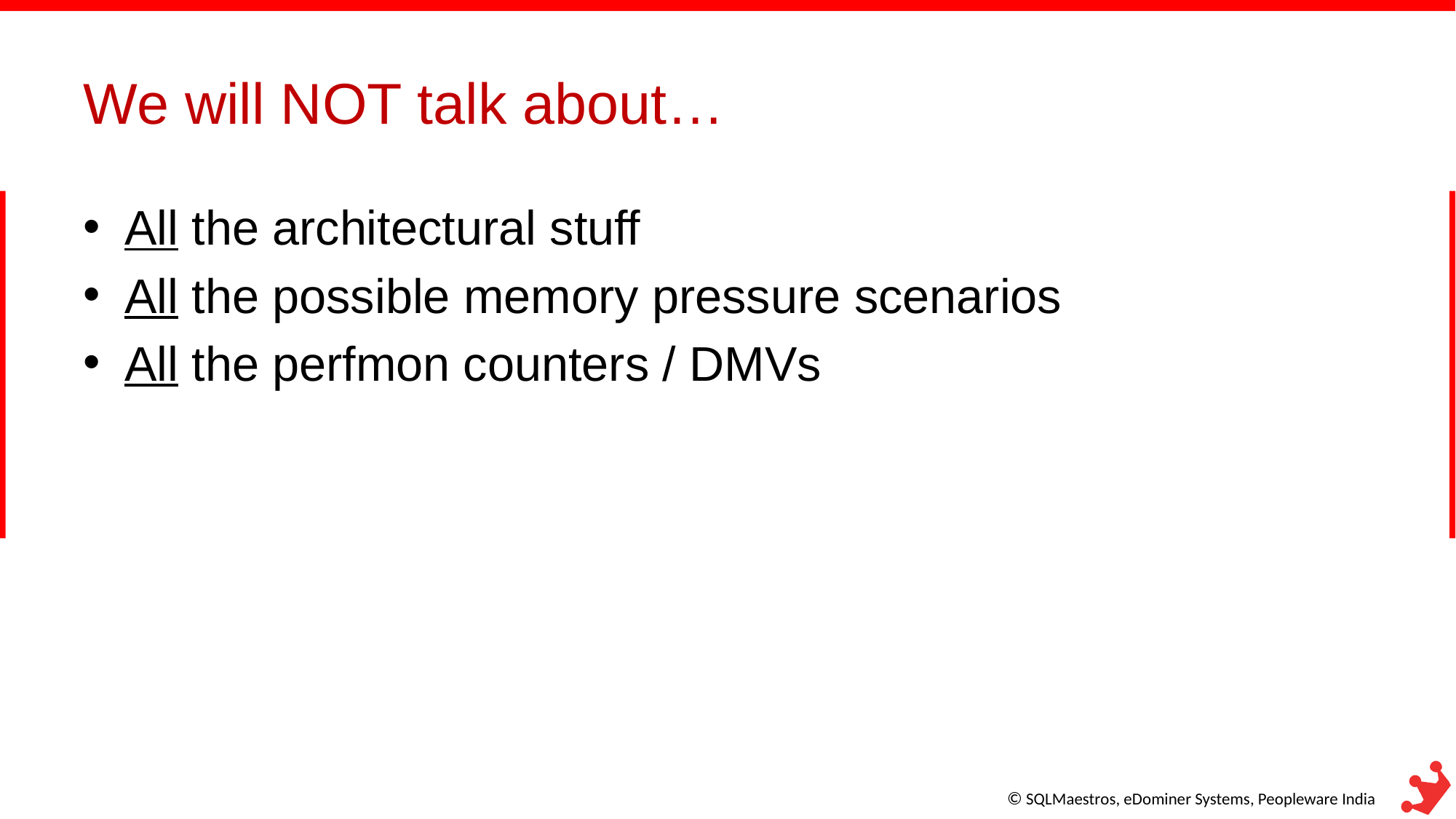

# We will NOT talk about…
All the architectural stuff
All the possible memory pressure scenarios
All the perfmon counters / DMVs